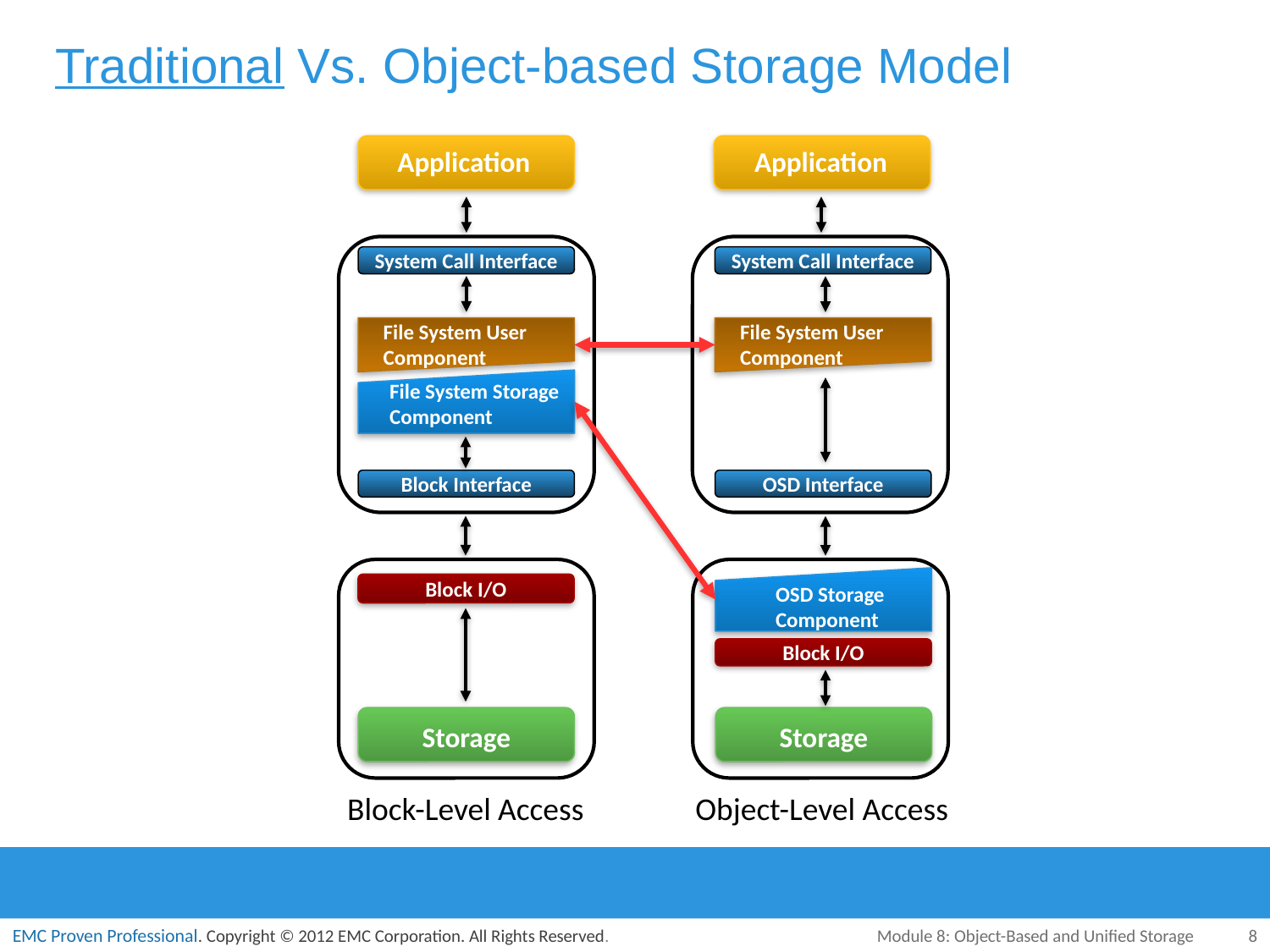

# Traditional Vs. Object-based Storage Model

Application

Application

System Call Interface
System Call Interface
File System User Component

File System User Component

File System Storage
Component
Block Interface
OSD Interface
Network

OSD Storage
Component
Block I/O
Block I/O

Storage
Storage
Block-Level Access
Object-Level Access
Module 8: Object-Based and Unified Storage
8